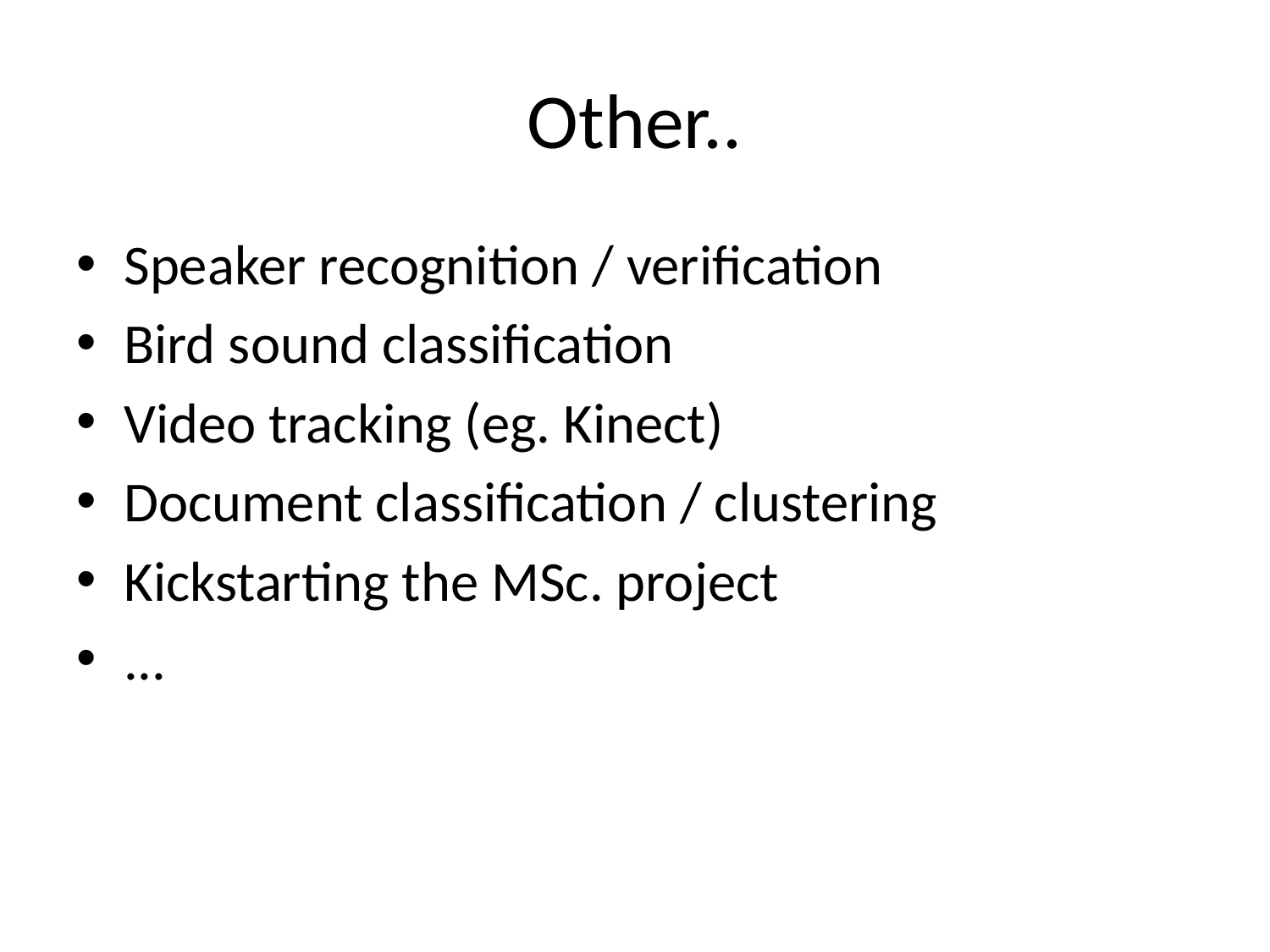

# Other..
Speaker recognition / verification
Bird sound classification
Video tracking (eg. Kinect)
Document classification / clustering
Kickstarting the MSc. project
...